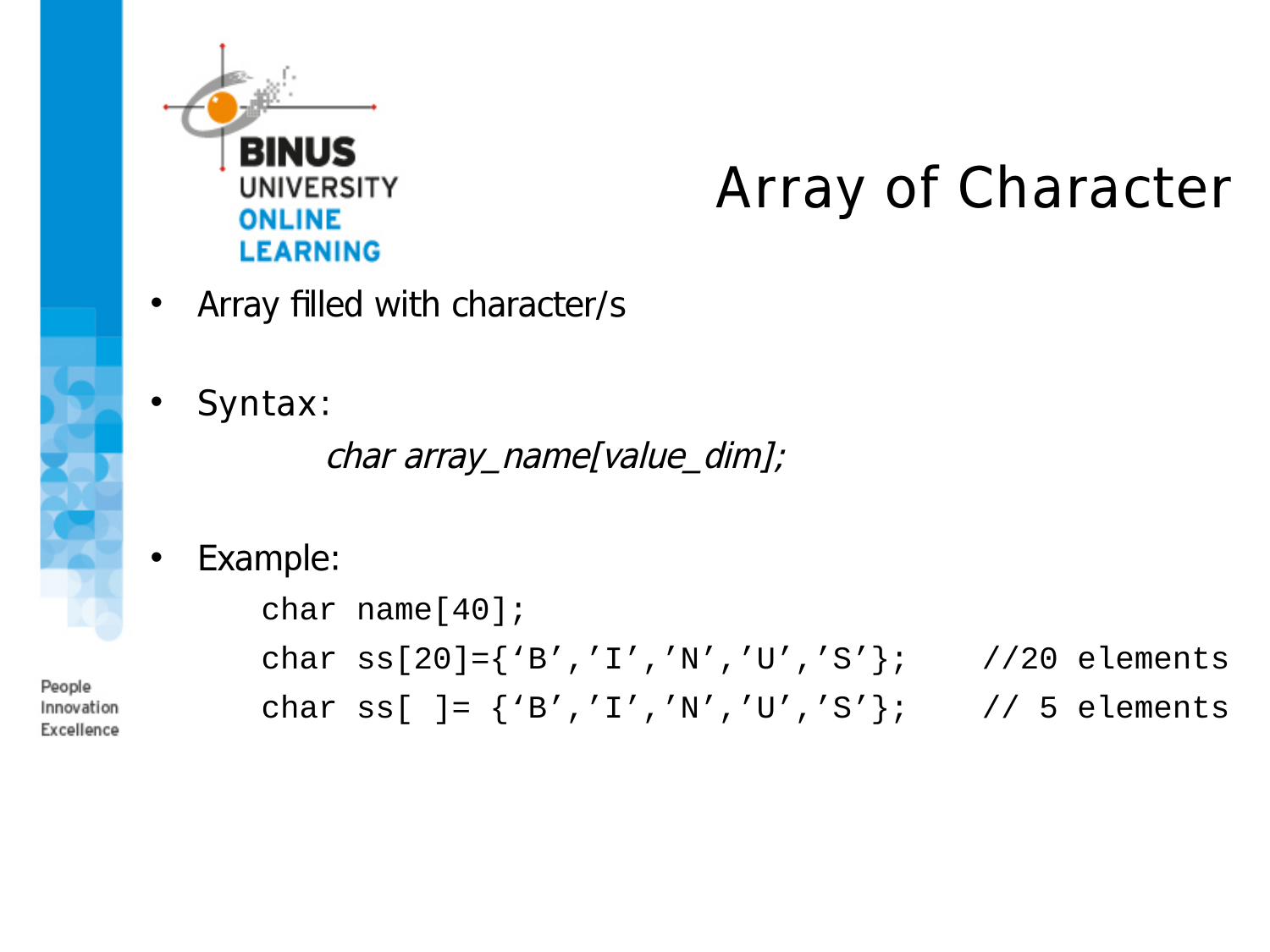

# Array of Character
Array filled with character/s

Syntax:
		char array_name[value_dim];

Example:
char name[40];
char ss[20]={‘B’,’I’,’N’,’U’,’S’};	  //20 elements
char ss[ ]= {‘B’,’I’,’N’,’U’,’S’};	  // 5 elements